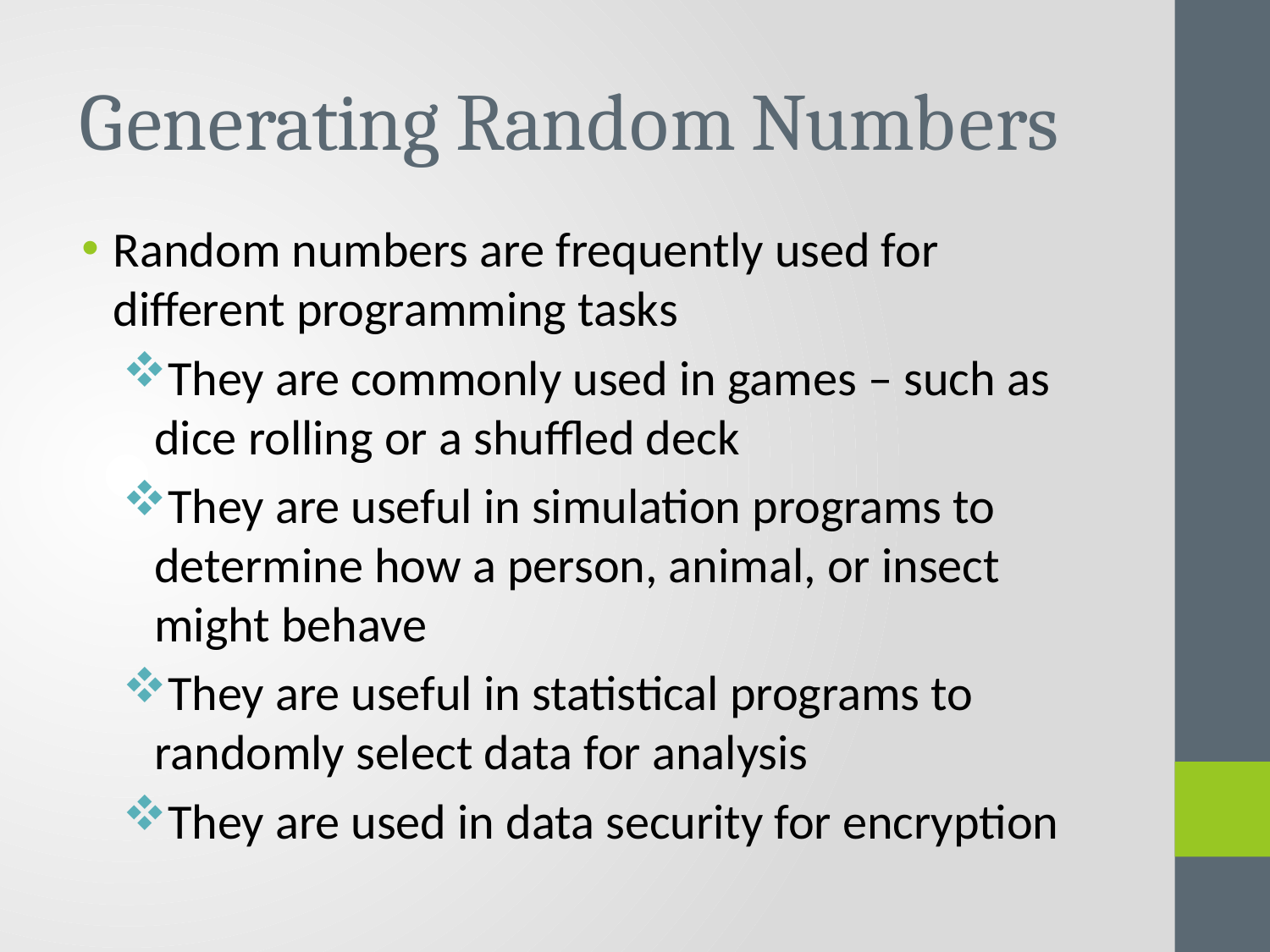

# Generating Random Numbers
Random numbers are frequently used for different programming tasks
They are commonly used in games – such as dice rolling or a shuffled deck
They are useful in simulation programs to determine how a person, animal, or insect might behave
They are useful in statistical programs to randomly select data for analysis
They are used in data security for encryption